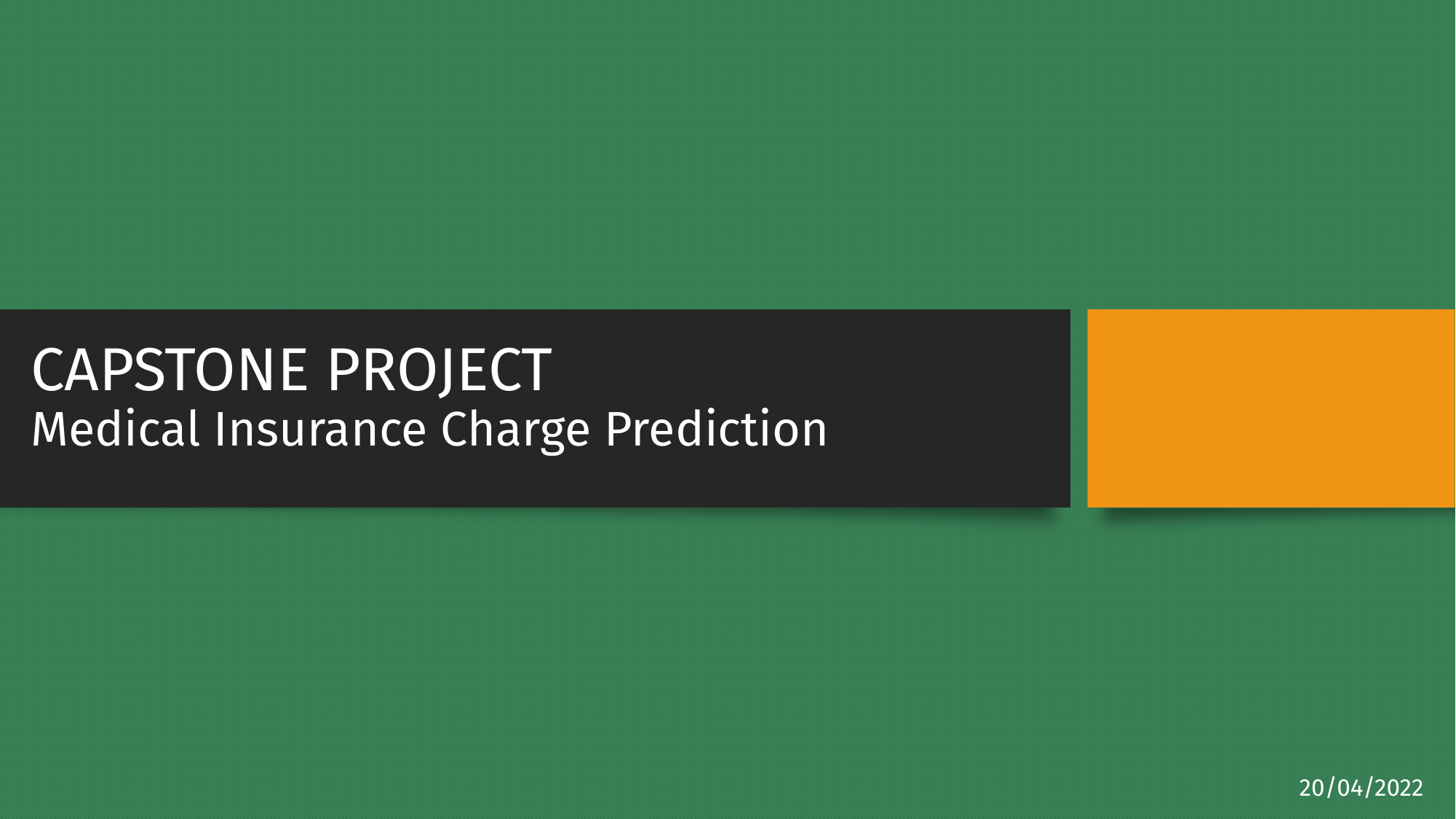

# CAPSTONE PROJECT Medical Insurance Charge Prediction
20/04/2022